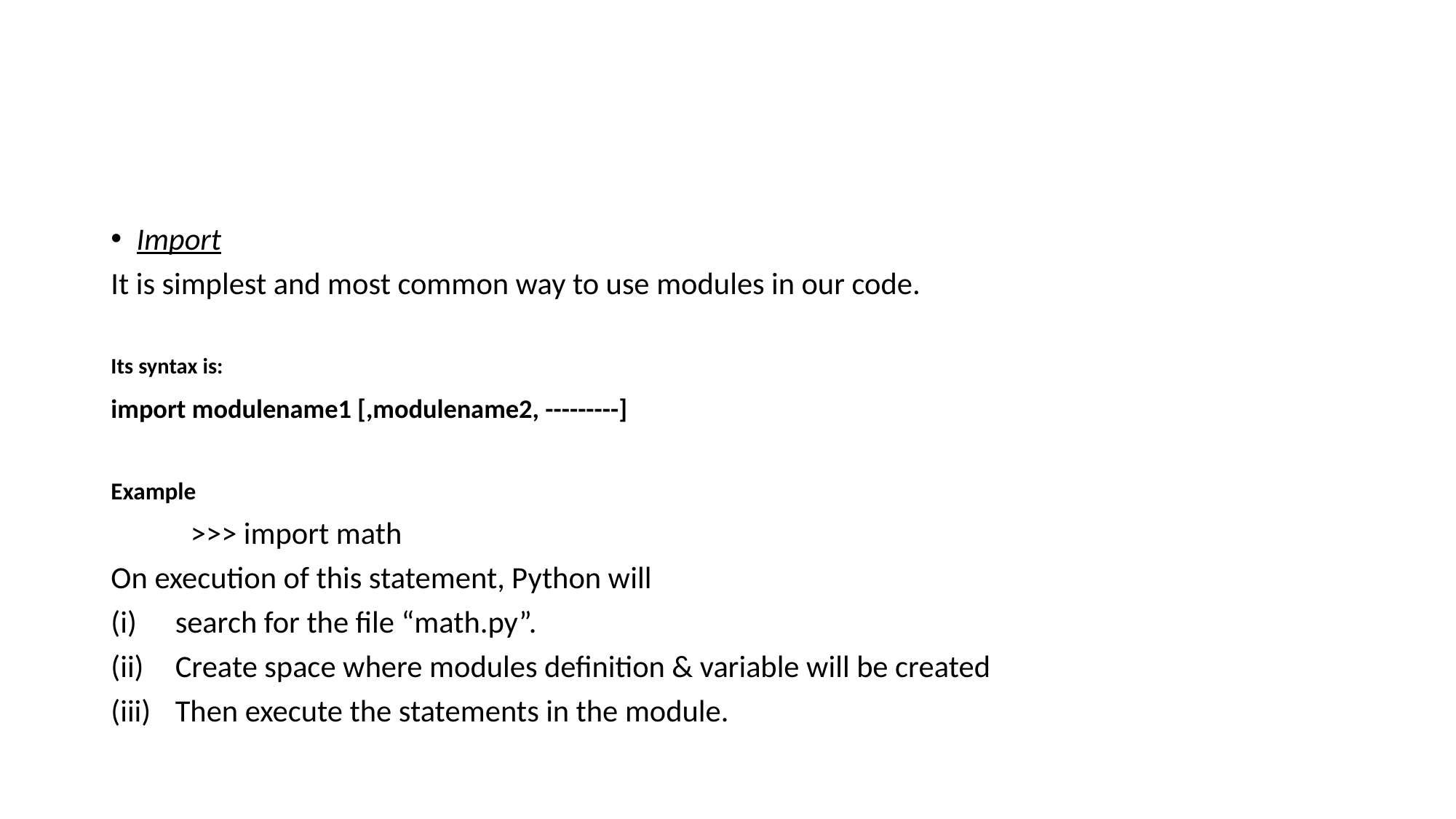

#
Import
It is simplest and most common way to use modules in our code.

Its syntax is:
import modulename1 [,modulename2, ---------]

Example
	>>> import math
On execution of this statement, Python will
search for the file “math.py”.
Create space where modules definition & variable will be created
Then execute the statements in the module.